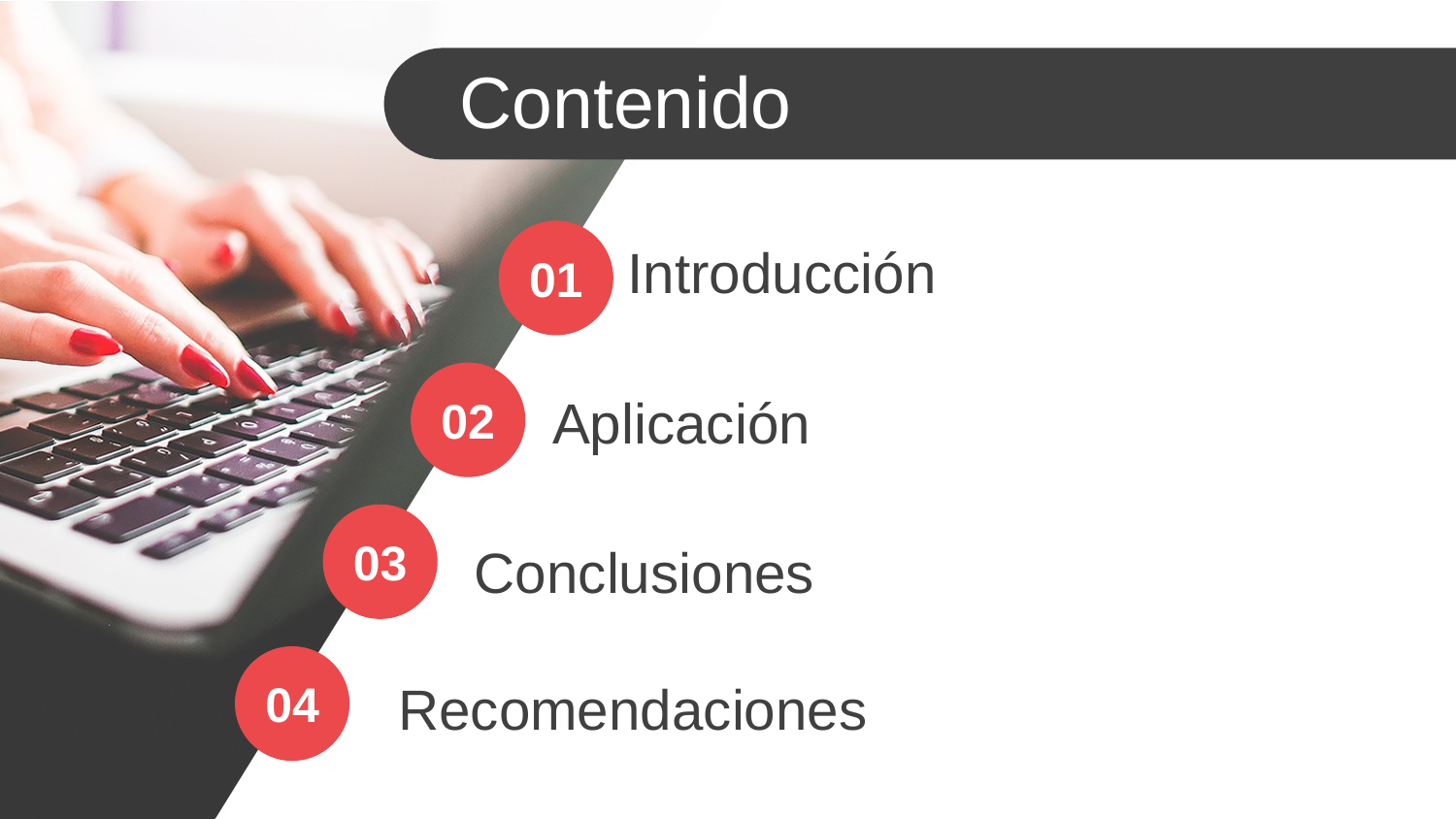

Contenido

Introducción
01

Aplicación
02

03
Conclusiones

Recomendaciones
04